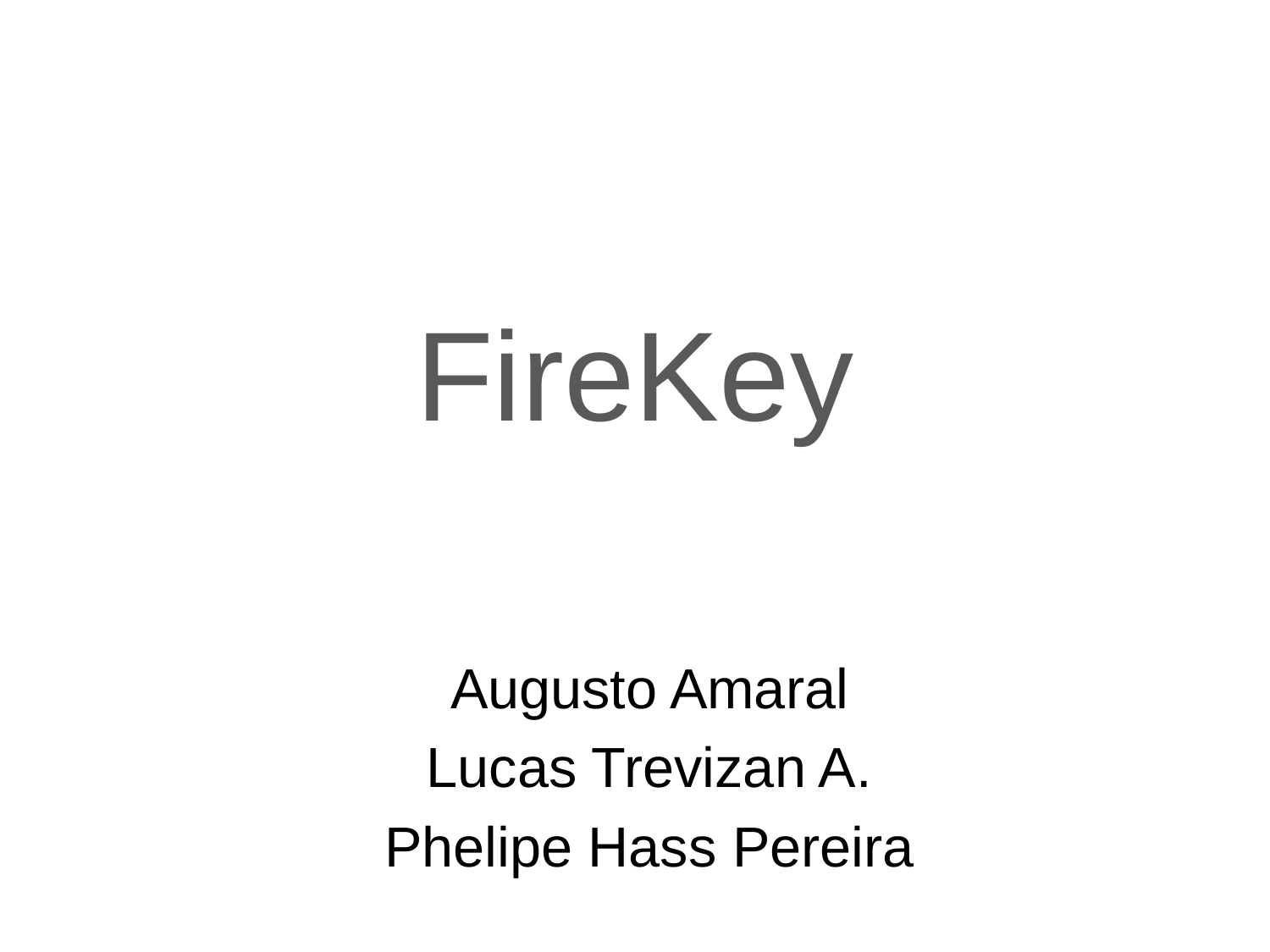

# FireKey
Augusto Amaral
Lucas Trevizan A.
Phelipe Hass Pereira